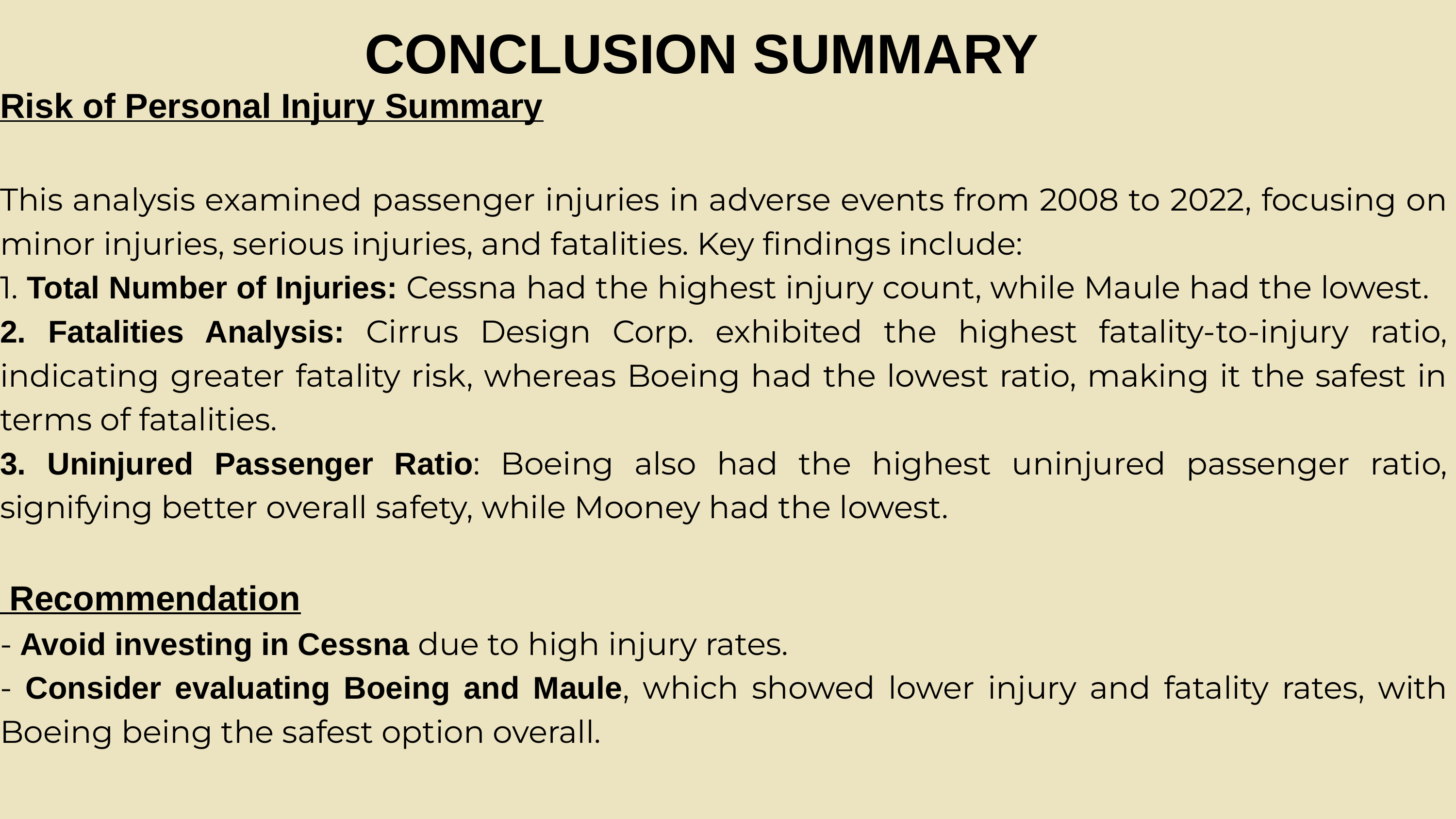

CONCLUSION SUMMARY
Risk of Personal Injury Summary

This analysis examined passenger injuries in adverse events from 2008 to 2022, focusing on minor injuries, serious injuries, and fatalities. Key findings include:
1. Total Number of Injuries: Cessna had the highest injury count, while Maule had the lowest.
2. Fatalities Analysis: Cirrus Design Corp. exhibited the highest fatality-to-injury ratio, indicating greater fatality risk, whereas Boeing had the lowest ratio, making it the safest in terms of fatalities.
3. Uninjured Passenger Ratio: Boeing also had the highest uninjured passenger ratio, signifying better overall safety, while Mooney had the lowest.

 Recommendation
- Avoid investing in Cessna due to high injury rates.
- Consider evaluating Boeing and Maule, which showed lower injury and fatality rates, with Boeing being the safest option overall.